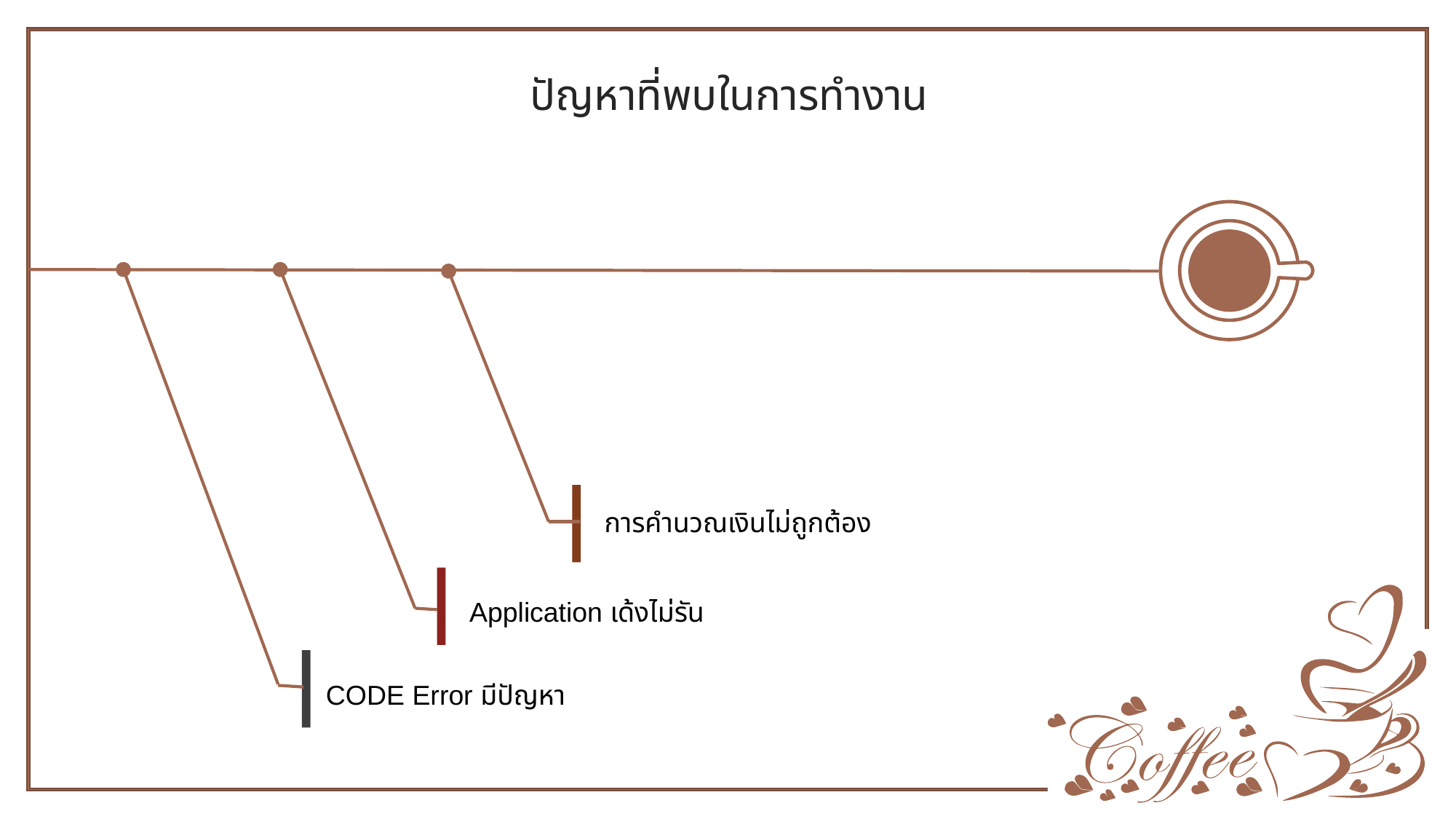

ปัญหาที่พบในการทำงาน

การคำนวณเงินไม่ถูกต้อง

Application เด้งไม่รัน

CODE Error มีปัญหา